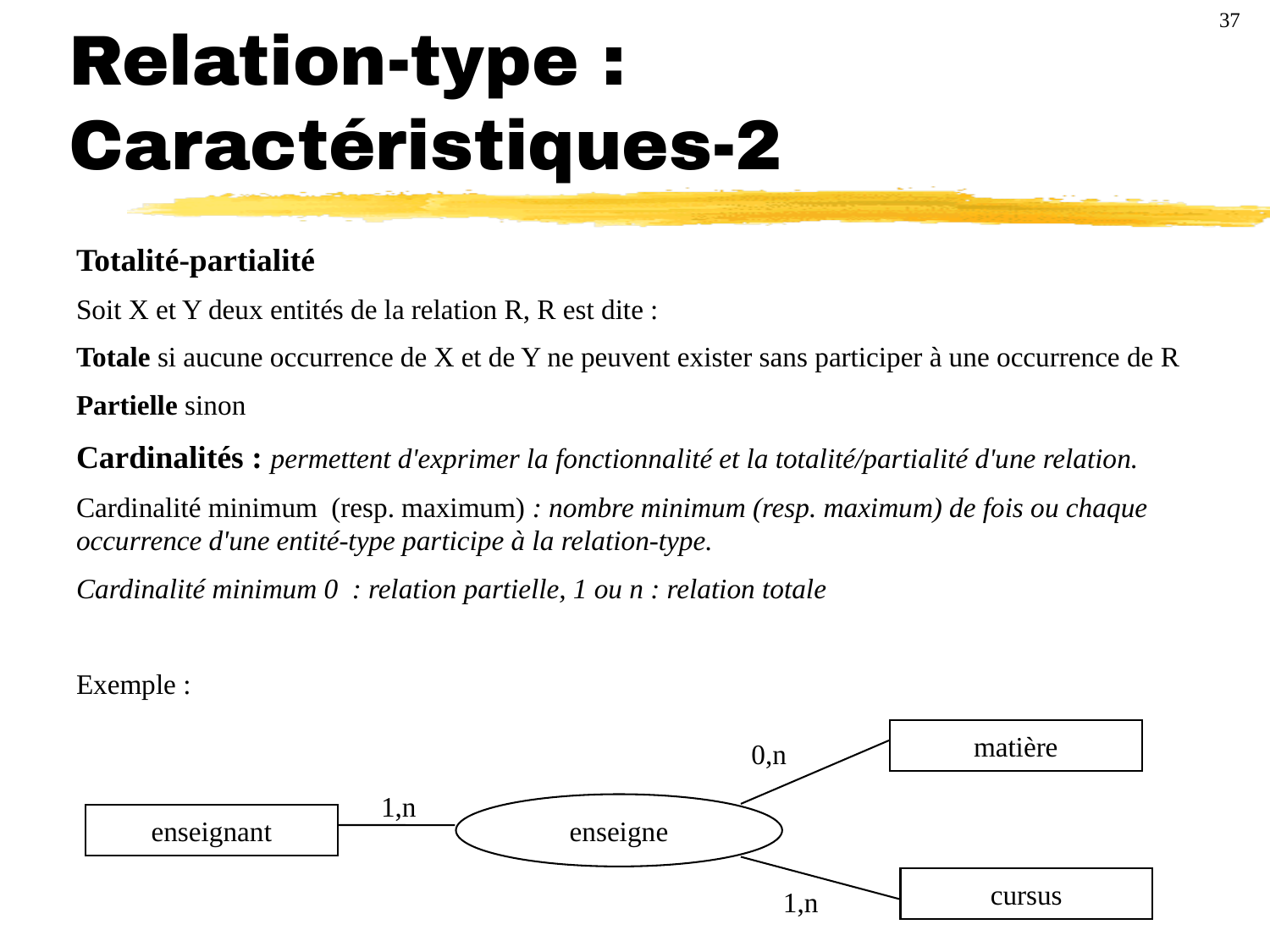

37
# Relation-type : Caractéristiques-2
Totalité-partialité
Soit X et Y deux entités de la relation R, R est dite :
Totale si aucune occurrence de X et de Y ne peuvent exister sans participer à une occurrence de R
Partielle sinon
Cardinalités : permettent d'exprimer la fonctionnalité et la totalité/partialité d'une relation.
Cardinalité minimum  (resp. maximum) : nombre minimum (resp. maximum) de fois ou chaque occurrence d'une entité-type participe à la relation-type.
Cardinalité minimum 0  : relation partielle, 1 ou n : relation totale

Exemple :
matière
0,n

1,n
enseigne
enseignant

cursus
1,n